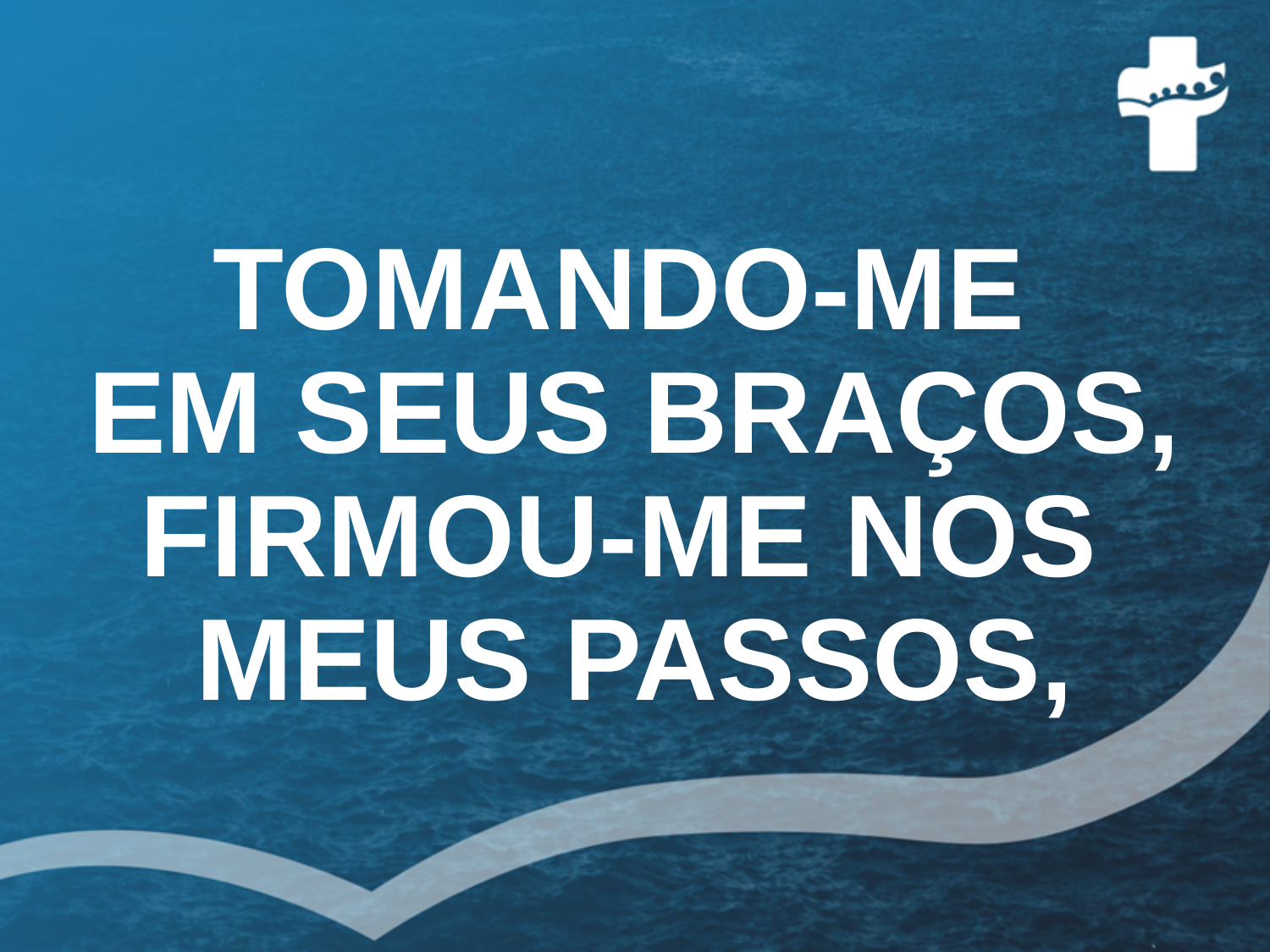

# TOMANDO-ME EM SEUS BRAÇOS, FIRMOU-ME NOS MEUS PASSOS,